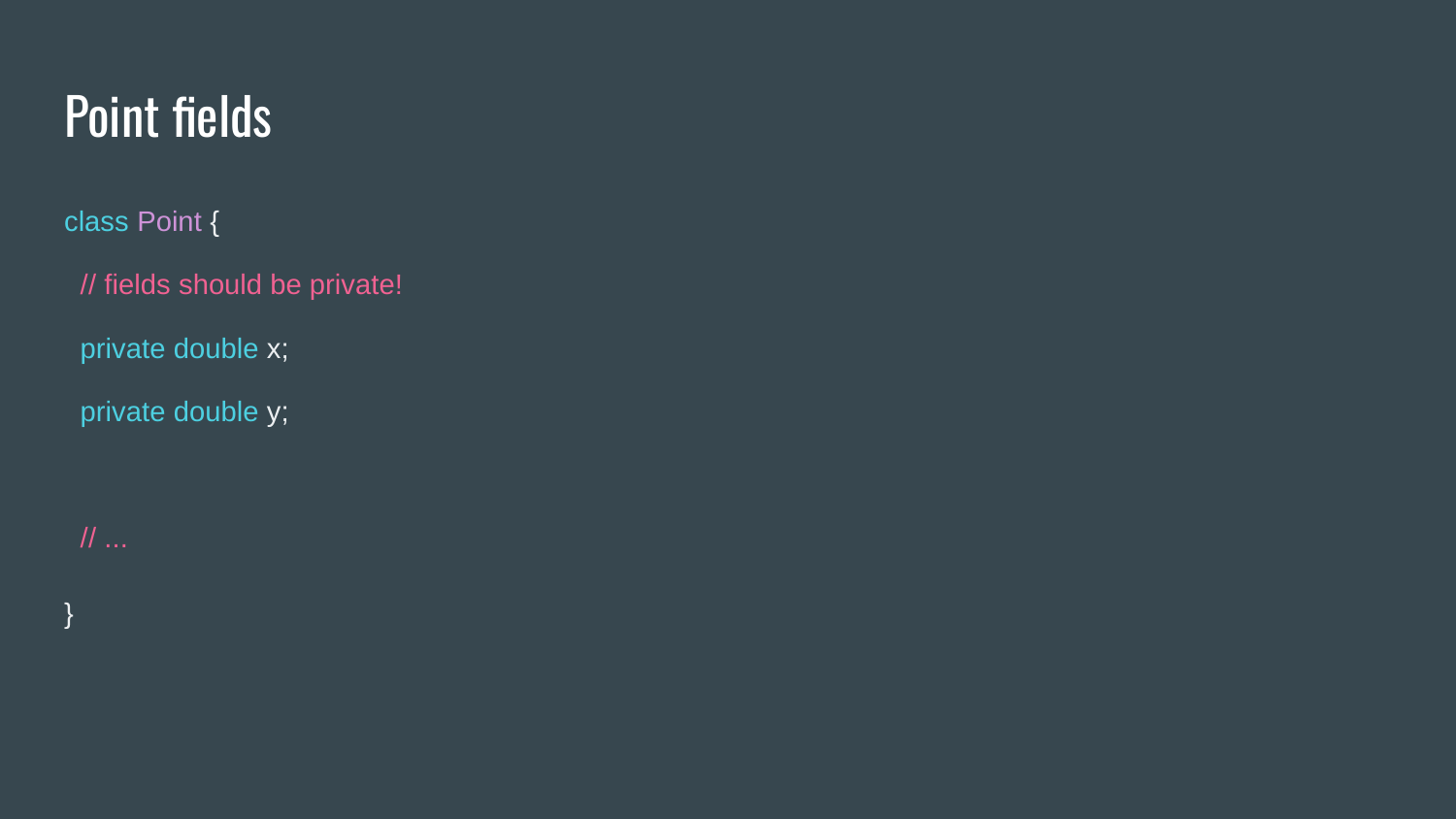

# Point fields
class Point {
  // fields should be private!
  private double x;
  private double y;

  // ...
}